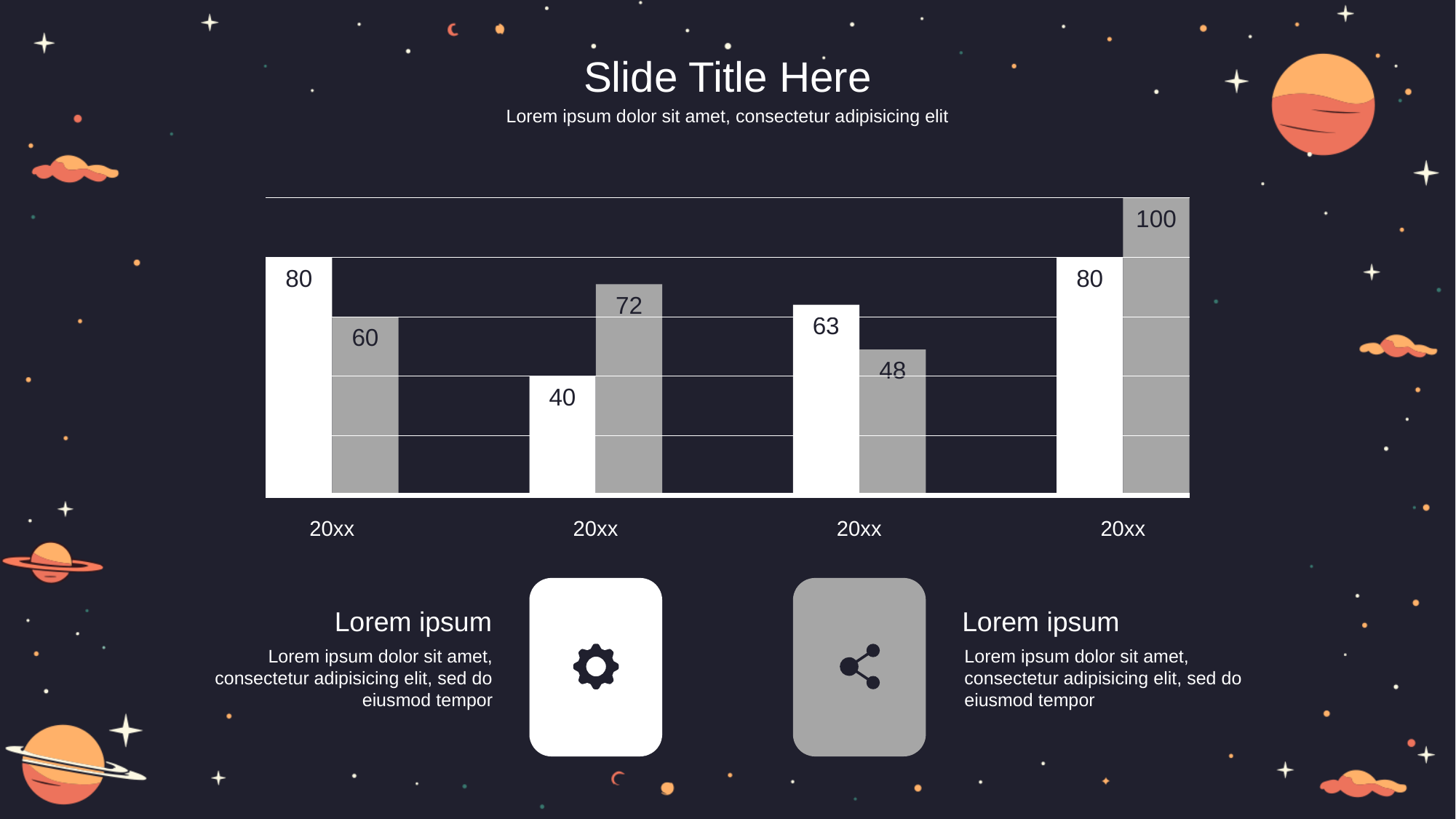

Slide Title Here
Lorem ipsum dolor sit amet, consectetur adipisicing elit
100
80
80
72
63
60
48
40
20xx
20xx
20xx
20xx

Lorem ipsum
Lorem ipsum
Lorem ipsum dolor sit amet, consectetur adipisicing elit, sed do eiusmod tempor
Lorem ipsum dolor sit amet, consectetur adipisicing elit, sed do eiusmod tempor